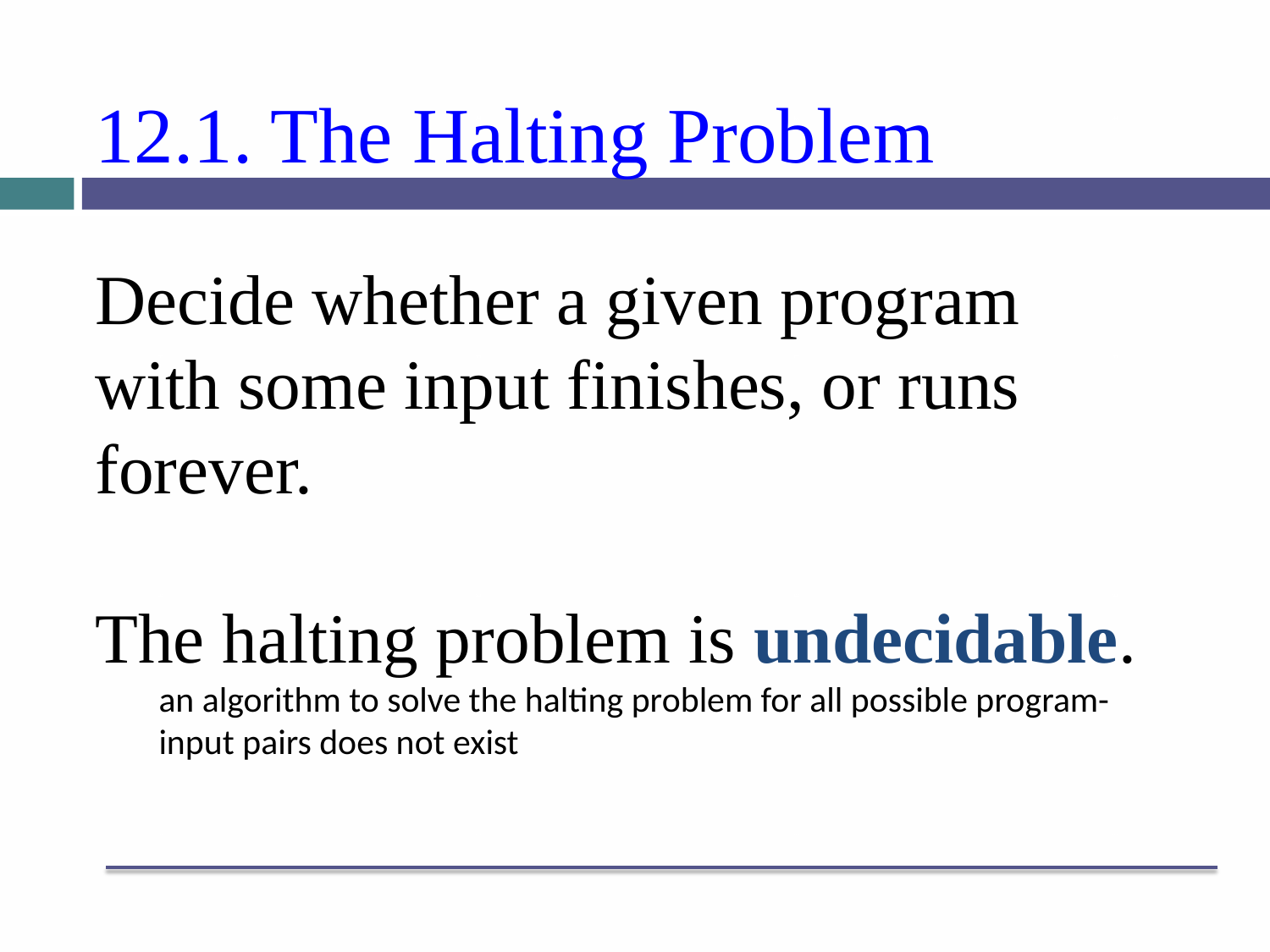

# 12.1. The Halting Problem
Decide whether a given program with some input finishes, or runs forever.

The halting problem is undecidable.
an algorithm to solve the halting problem for all possible program-input pairs does not exist